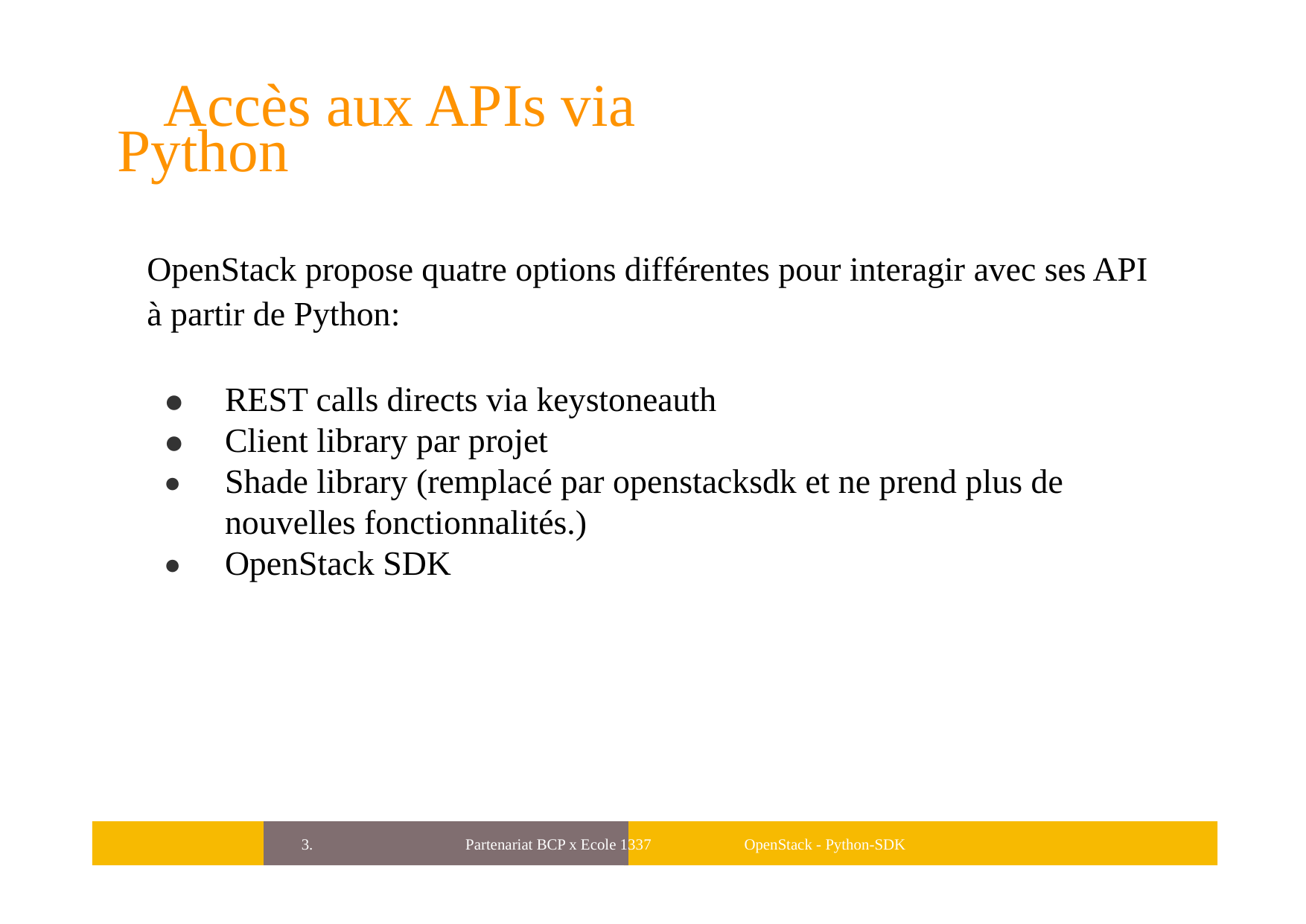

Accès aux APIs via Python

OpenStack propose quatre options différentes pour interagir avec ses API à partir de Python:

REST calls directs via keystoneauth
Client library par projet
Shade library (remplacé par openstacksdk et ne prend plus de nouvelles fonctionnalités.)
OpenStack SDK

 3.                                       Partenariat BCP x Ecole 1337	OpenStack - Python-SDK